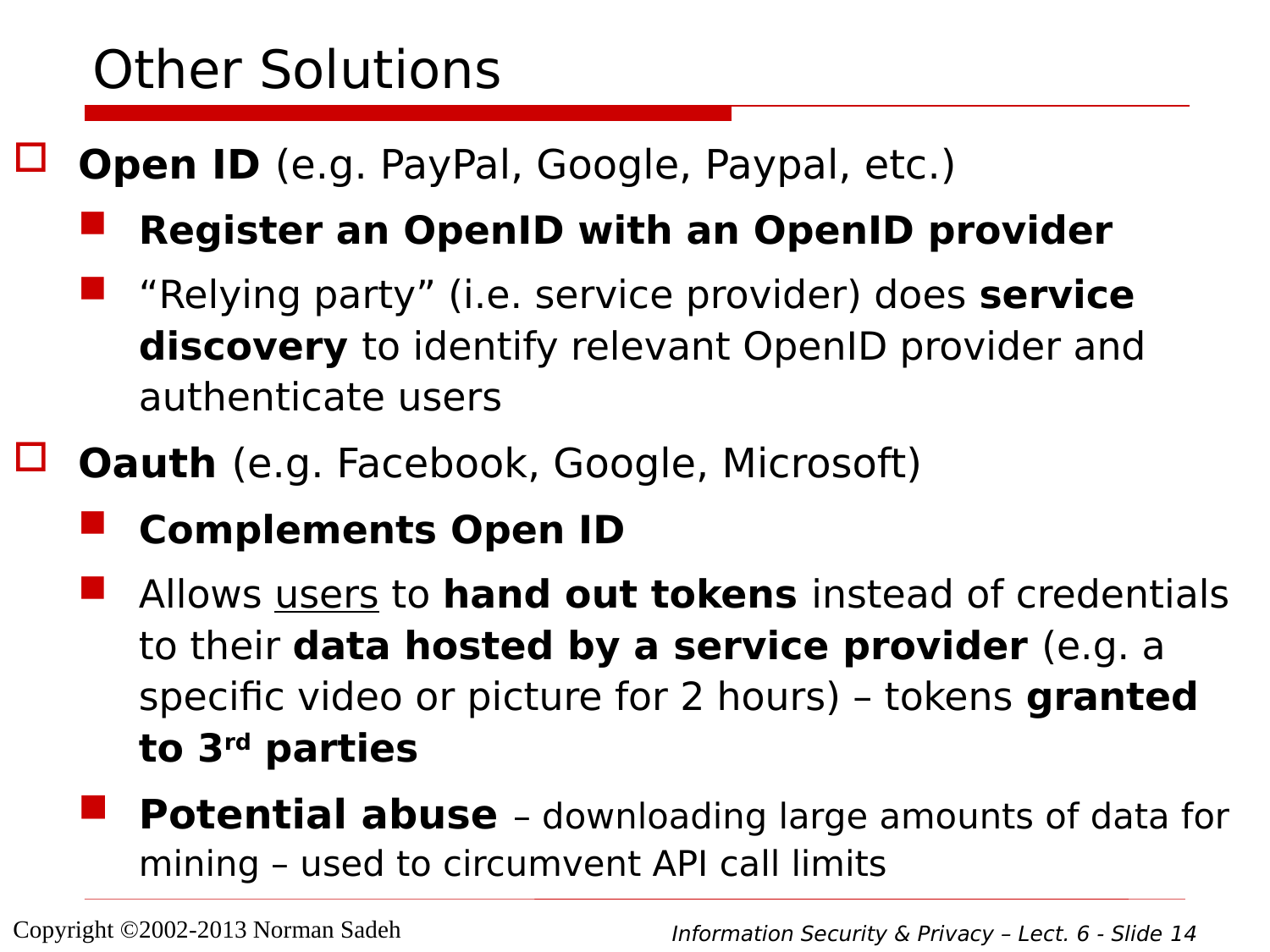

# Other Solutions
Open ID (e.g. PayPal, Google, Paypal, etc.)
Register an OpenID with an OpenID provider
“Relying party” (i.e. service provider) does service discovery to identify relevant OpenID provider and authenticate users
Oauth (e.g. Facebook, Google, Microsoft)
Complements Open ID
Allows users to hand out tokens instead of credentials to their data hosted by a service provider (e.g. a specific video or picture for 2 hours) – tokens granted to 3rd parties
Potential abuse – downloading large amounts of data for mining – used to circumvent API call limits